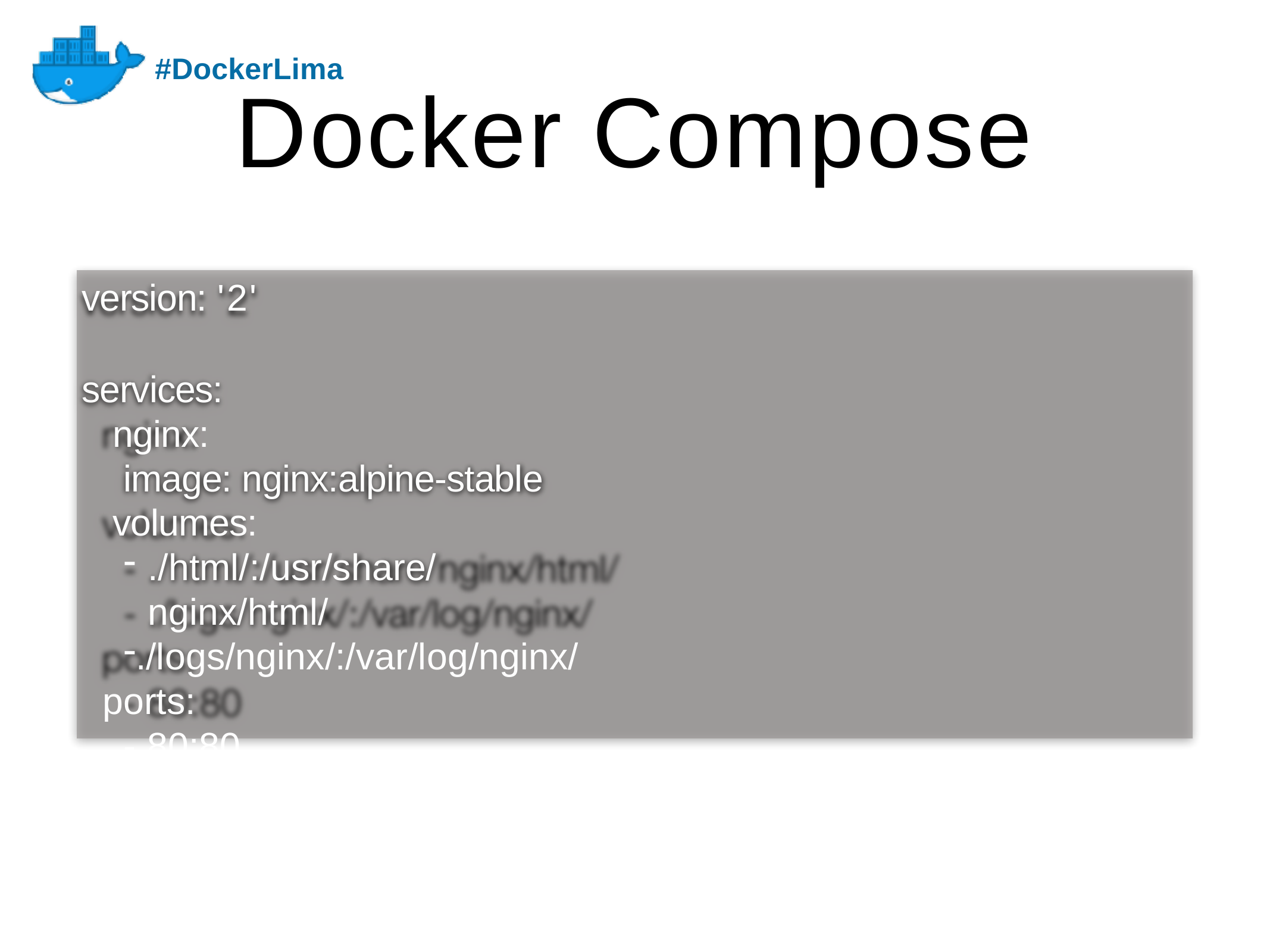

#DockerLima
# Docker Compose

version: '2'

services:  nginx:
image: nginx:alpine-stable  volumes:
./html/:/usr/share/nginx/html/
./logs/nginx/:/var/log/nginx/  ports:
- 80:80